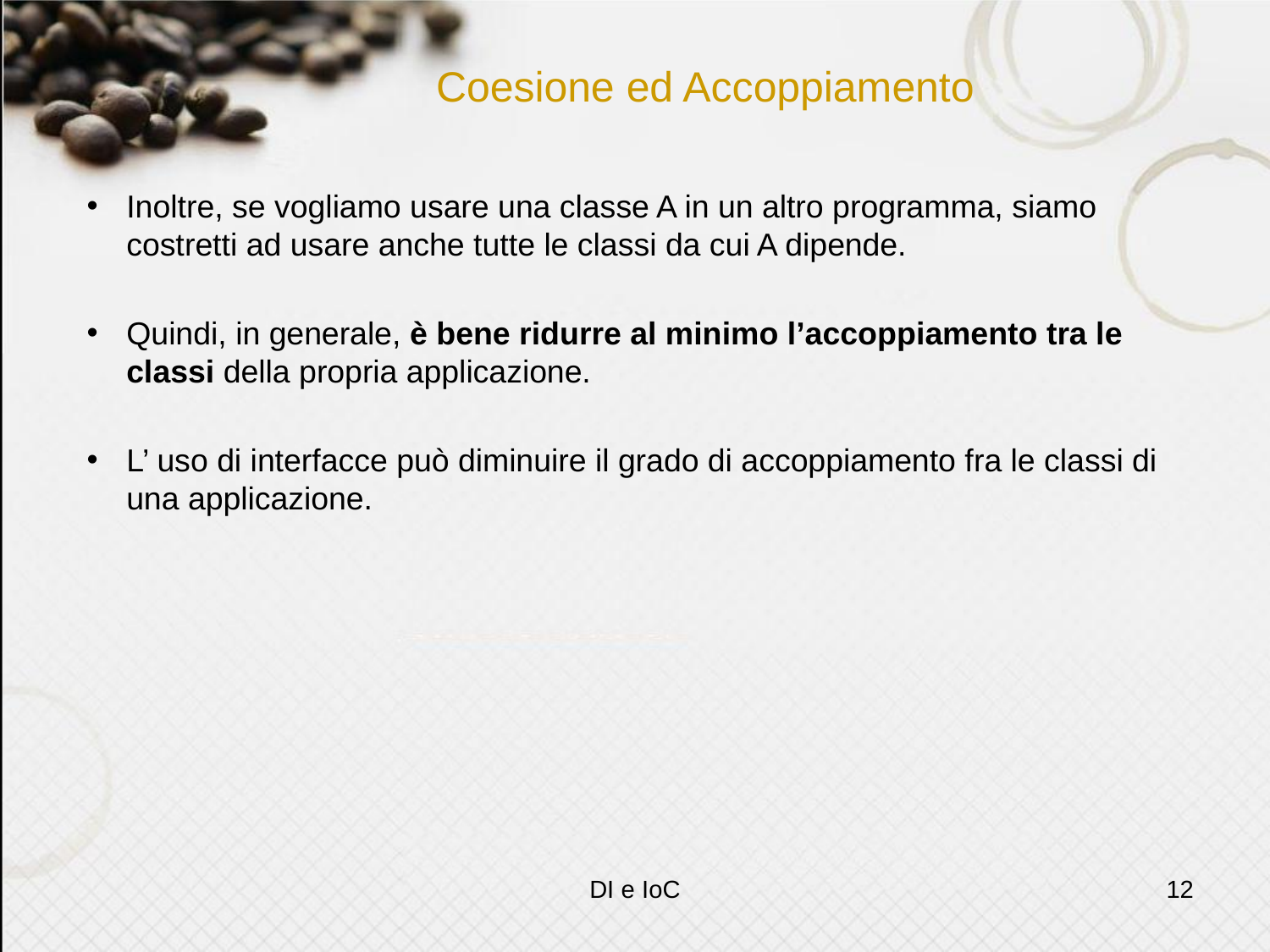

# Coesione ed Accoppiamento
Inoltre, se vogliamo usare una classe A in un altro programma, siamo costretti ad usare anche tutte le classi da cui A dipende.

Quindi, in generale, è bene ridurre al minimo l’accoppiamento tra le classi della propria applicazione.

L’ uso di interfacce può diminuire il grado di accoppiamento fra le classi di una applicazione.

DI e IoC
12